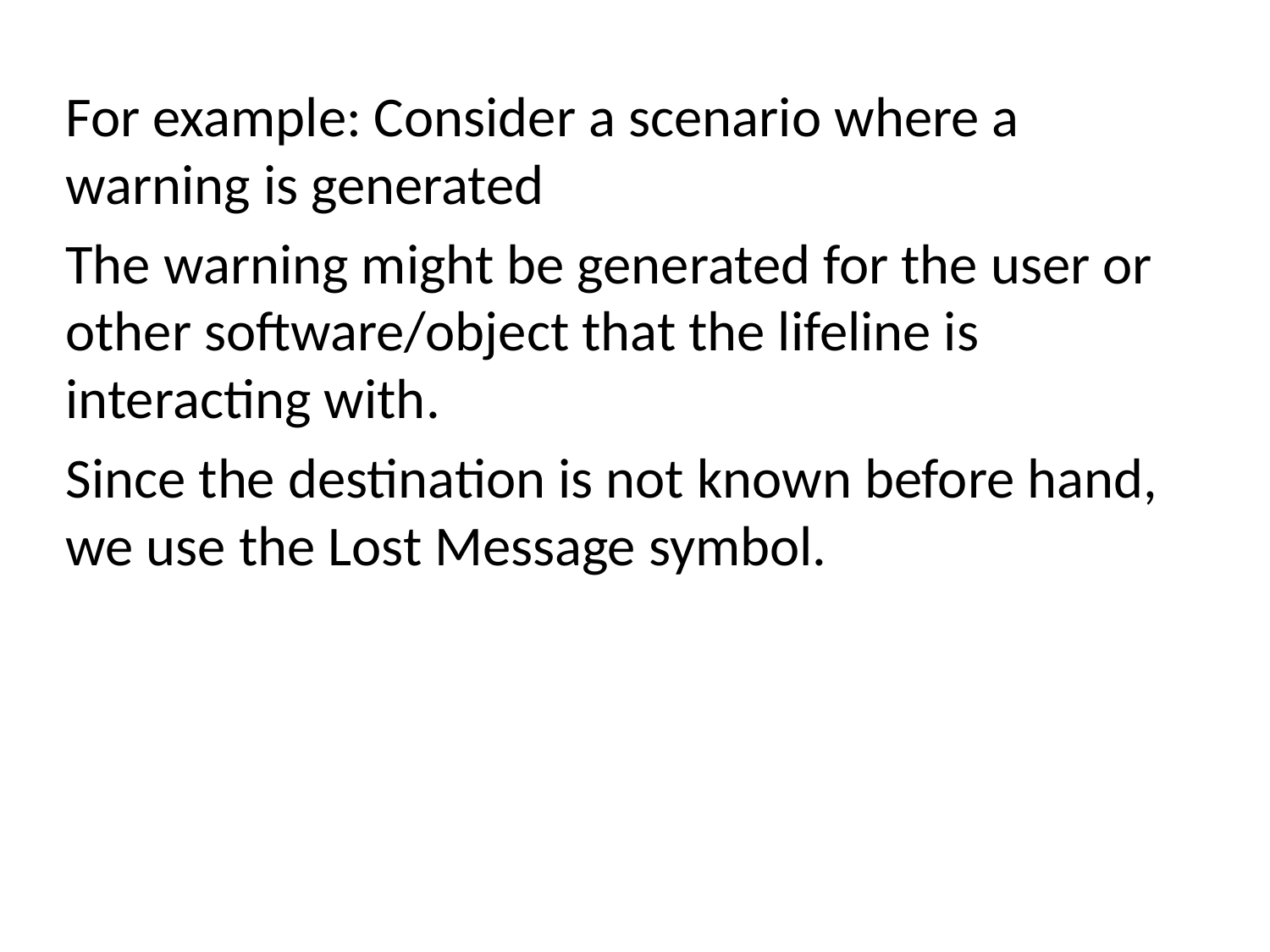

For example: Consider a scenario where a warning is generated
The warning might be generated for the user or other software/object that the lifeline is interacting with.
Since the destination is not known before hand, we use the Lost Message symbol.